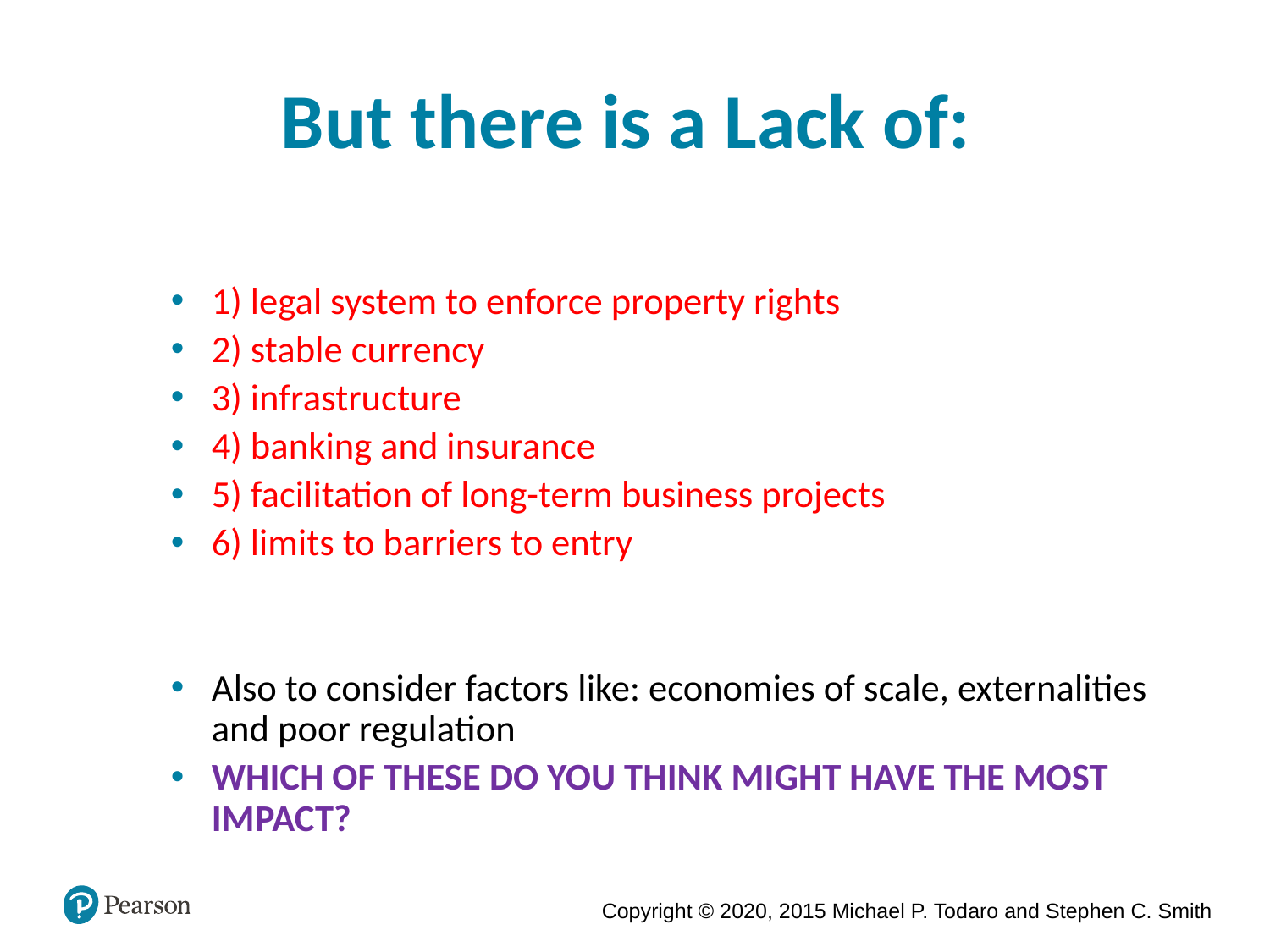

# But there is a Lack of:

1) legal system to enforce property rights
2) stable currency
3) infrastructure
4) banking and insurance
5) facilitation of long-term business projects
6) limits to barriers to entry

Also to consider factors like: economies of scale, externalities and poor regulation
WHICH OF THESE DO YOU THINK MIGHT HAVE THE MOST IMPACT?